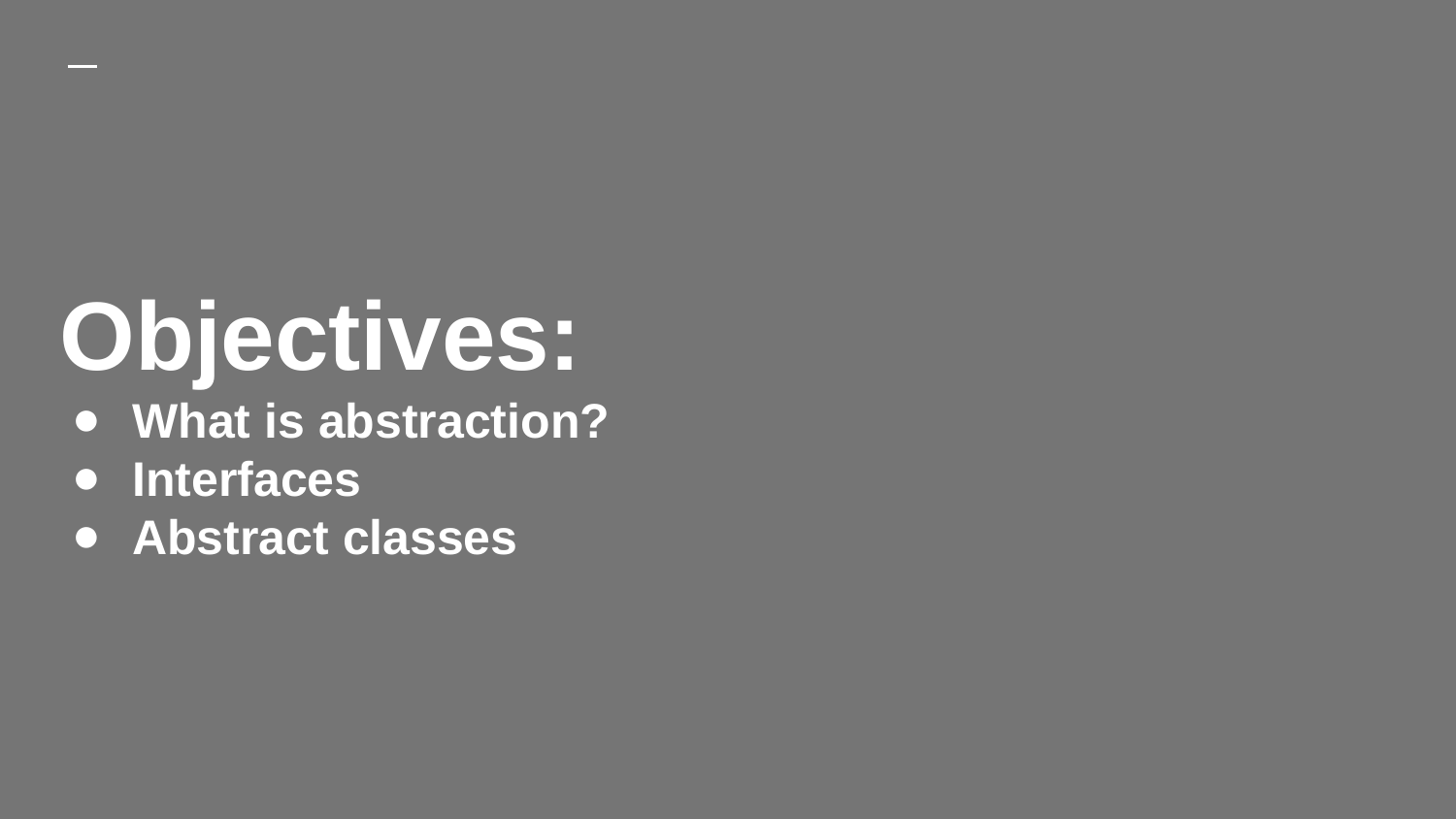

# Objectives:
What is abstraction?
Interfaces
Abstract classes